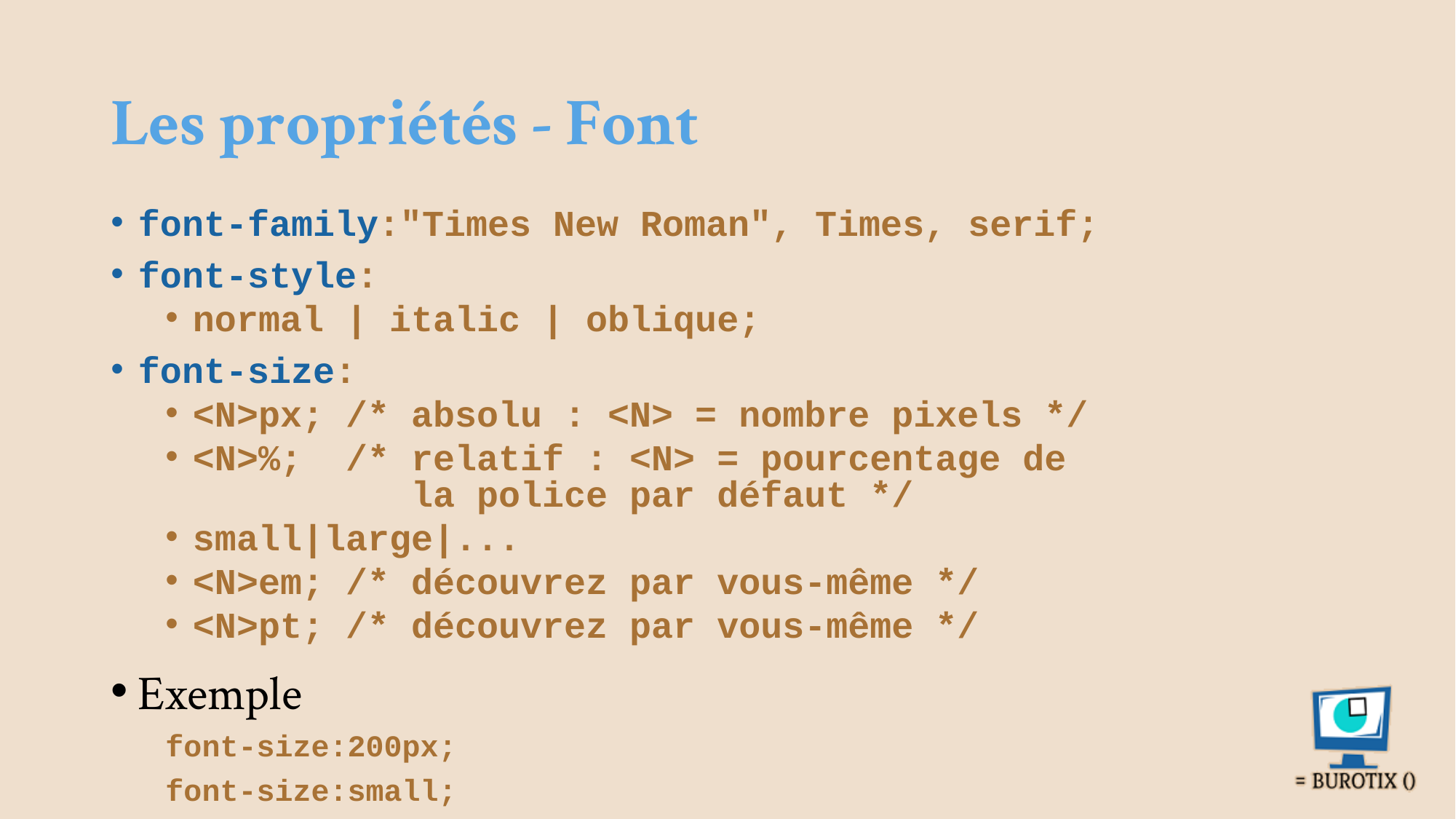

# Les propriétés - Font
font-family:"Times New Roman", Times, serif;
font-style:
normal | italic | oblique;
font-size:
<N>px; /* absolu : <N> = nombre pixels */
<N>%;  /* relatif : <N> = pourcentage de
          la police par défaut */
small|large|...
<N>em; /* découvrez par vous-même */
<N>pt; /* découvrez par vous-même */
Exemple
font-size:200px;
font-size:small;